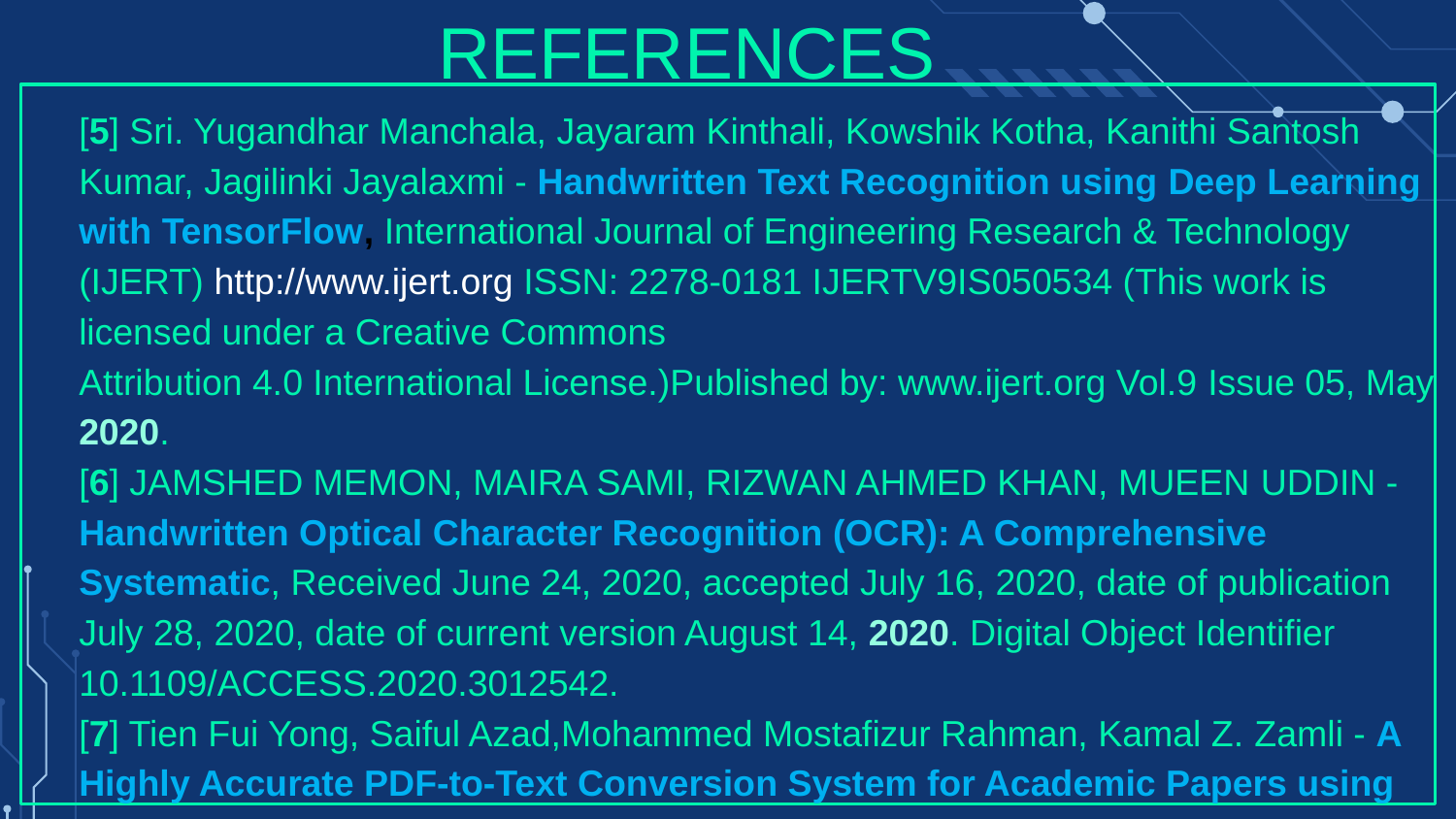

# REFERENCES

[5] Sri. Yugandhar Manchala, Jayaram Kinthali, Kowshik Kotha, Kanithi Santosh Kumar, Jagilinki Jayalaxmi - Handwritten Text Recognition using Deep Learning with TensorFlow, International Journal of Engineering Research & Technology (IJERT) http://www.ijert.org ISSN: 2278-0181 IJERTV9IS050534 (This work is licensed under a Creative Commons
Attribution 4.0 International License.)Published by: www.ijert.org Vol.9 Issue 05, May 2020.
[6] JAMSHED MEMON, MAIRA SAMI, RIZWAN AHMED KHAN, MUEEN UDDIN - Handwritten Optical Character Recognition (OCR): A Comprehensive Systematic, Received June 24, 2020, accepted July 16, 2020, date of publication July 28, 2020, date of current version August 14, 2020. Digital Object Identifier 10.1109/ACCESS.2020.3012542.
[7] Tien Fui Yong, Saiful Azad,Mohammed Mostafizur Rahman, Kamal Z. Zamli - A Highly Accurate PDF-to-Text Conversion System for Academic Papers using Natural Language Processing Approach, Copyright © XXXX American Scientific Publishers Advanced Science Letters All rights reserved Vol. XXXXXXXXX Printed in the United States of America.